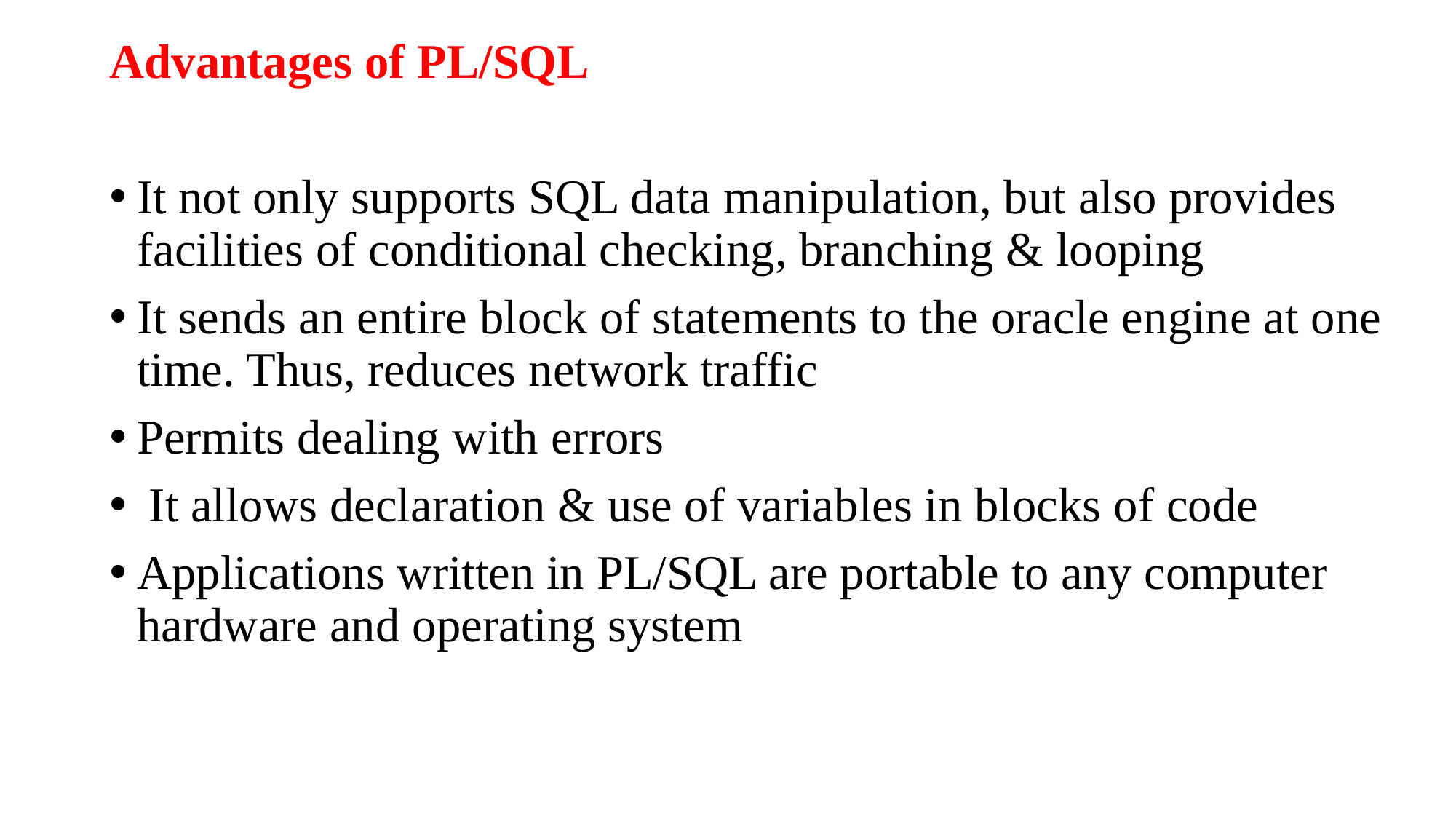

Advantages of PL/SQL

It not only supports SQL data manipulation, but also provides facilities of conditional checking, branching & looping
It sends an entire block of statements to the oracle engine at one time. Thus, reduces network traffic
Permits dealing with errors
 It allows declaration & use of variables in blocks of code
Applications written in PL/SQL are portable to any computer hardware and operating system